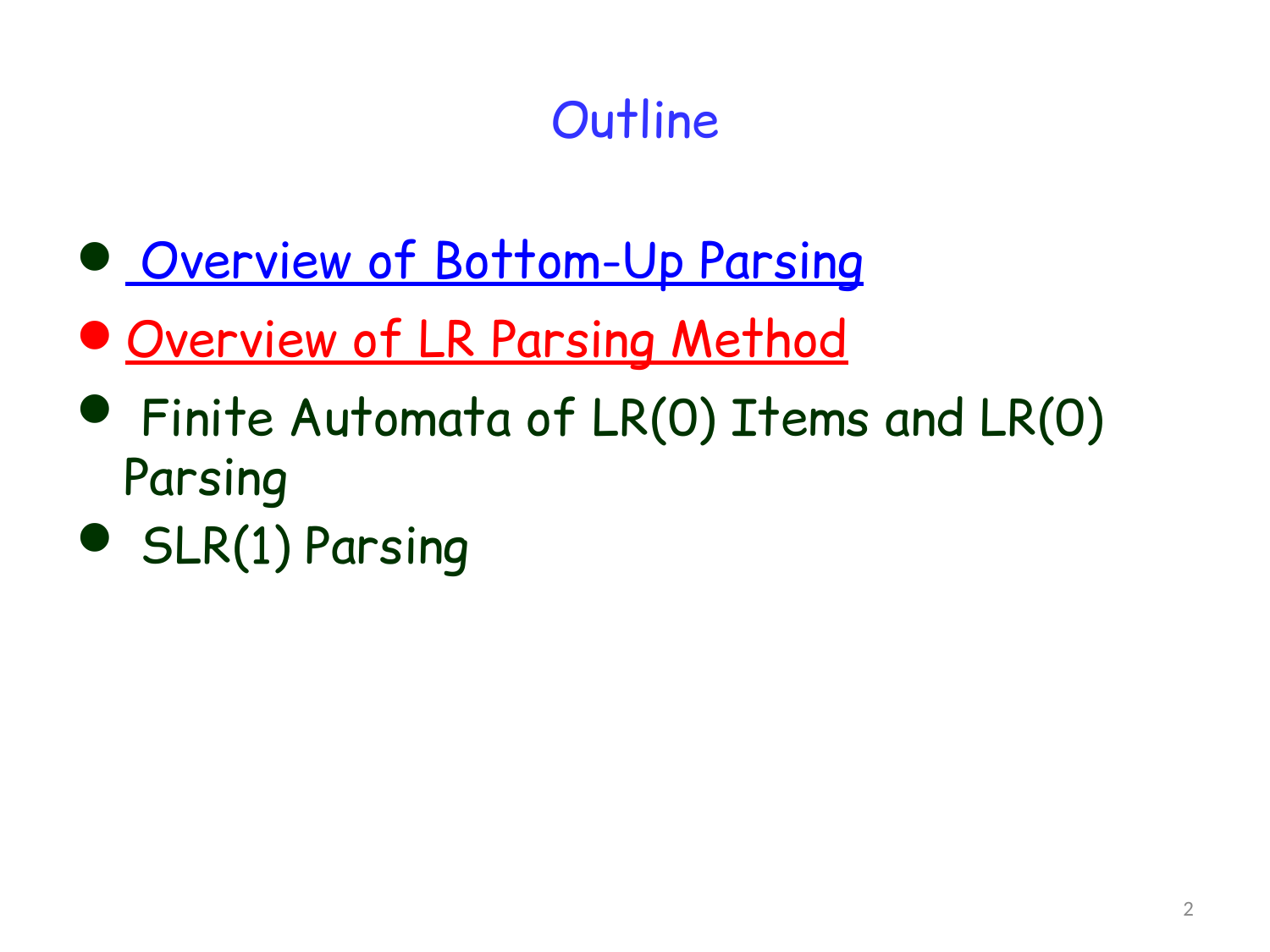

# Outline
 Overview of Bottom-Up Parsing
Overview of LR Parsing Method
 Finite Automata of LR(0) Items and LR(0) Parsing
 SLR(1) Parsing
2